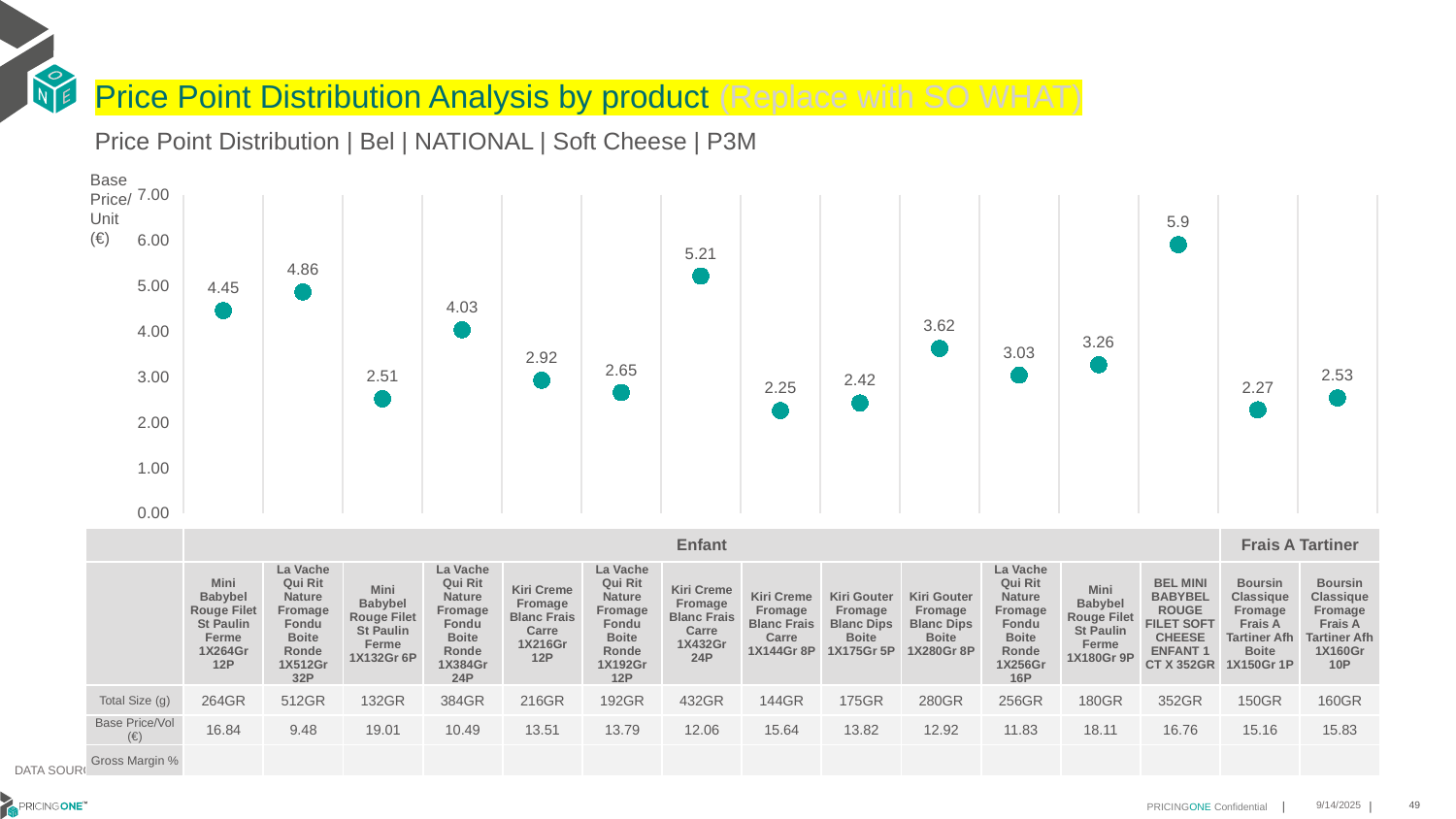

# Price Point Distribution Analysis by product (Replace with SO WHAT)
Price Point Distribution | Bel | NATIONAL | Soft Cheese | P3M
Base Price/Unit (€)

### Chart

| Category | Base Price/Unit |
|---|---|
| Mini Babybel Rouge Filet St Paulin Ferme 1X264Gr 12P | 4.45 |
| La Vache Qui Rit Nature Fromage Fondu Boite Ronde 1X512Gr 32P | 4.86 |
| Mini Babybel Rouge Filet St Paulin Ferme 1X132Gr 6P | 2.51 |
| La Vache Qui Rit Nature Fromage Fondu Boite Ronde 1X384Gr 24P | 4.03 |
| Kiri Creme Fromage Blanc Frais Carre 1X216Gr 12P | 2.92 |
| La Vache Qui Rit Nature Fromage Fondu Boite Ronde 1X192Gr 12P | 2.65 |
| Kiri Creme Fromage Blanc Frais Carre 1X432Gr 24P | 5.21 |
| Kiri Creme Fromage Blanc Frais Carre 1X144Gr 8P | 2.25 |
| Kiri Gouter Fromage Blanc Dips Boite 1X175Gr 5P | 2.42 |
| Kiri Gouter Fromage Blanc Dips Boite 1X280Gr 8P | 3.62 |
| La Vache Qui Rit Nature Fromage Fondu Boite Ronde 1X256Gr 16P | 3.03 |
| Mini Babybel Rouge Filet St Paulin Ferme 1X180Gr 9P | 3.26 |
| BEL MINI BABYBEL ROUGE FILET SOFT CHEESE ENFANT 1 CT X 352GR | 5.9 |
| Boursin Classique Fromage Frais A Tartiner Afh Boite 1X150Gr 1P | 2.27 |
| Boursin Classique Fromage Frais A Tartiner Afh 1X160Gr 10P | 2.53 |
|  | Enfant | Enfant | Enfant | Enfant | Enfant | Enfant | Enfant | Enfant | Enfant | Enfant | Enfant | Enfant | Enfant | Frais A Tartiner | Frais A Tartiner |
| --- | --- | --- | --- | --- | --- | --- | --- | --- | --- | --- | --- | --- | --- | --- | --- |
|  | Mini Babybel Rouge Filet St Paulin Ferme 1X264Gr 12P | La Vache Qui Rit Nature Fromage Fondu Boite Ronde 1X512Gr 32P | Mini Babybel Rouge Filet St Paulin Ferme 1X132Gr 6P | La Vache Qui Rit Nature Fromage Fondu Boite Ronde 1X384Gr 24P | Kiri Creme Fromage Blanc Frais Carre 1X216Gr 12P | La Vache Qui Rit Nature Fromage Fondu Boite Ronde 1X192Gr 12P | Kiri Creme Fromage Blanc Frais Carre 1X432Gr 24P | Kiri Creme Fromage Blanc Frais Carre 1X144Gr 8P | Kiri Gouter Fromage Blanc Dips Boite 1X175Gr 5P | Kiri Gouter Fromage Blanc Dips Boite 1X280Gr 8P | La Vache Qui Rit Nature Fromage Fondu Boite Ronde 1X256Gr 16P | Mini Babybel Rouge Filet St Paulin Ferme 1X180Gr 9P | BEL MINI BABYBEL ROUGE FILET SOFT CHEESE ENFANT 1 CT X 352GR | Boursin Classique Fromage Frais A Tartiner Afh Boite 1X150Gr 1P | Boursin Classique Fromage Frais A Tartiner Afh 1X160Gr 10P |
| Total Size (g) | 264GR | 512GR | 132GR | 384GR | 216GR | 192GR | 432GR | 144GR | 175GR | 280GR | 256GR | 180GR | 352GR | 150GR | 160GR |
| Base Price/Vol (€) | 16.84 | 9.48 | 19.01 | 10.49 | 13.51 | 13.79 | 12.06 | 15.64 | 13.82 | 12.92 | 11.83 | 18.11 | 16.76 | 15.16 | 15.83 |
| Gross Margin % |  |  |  |  |  |  |  |  |  |  |  |  |  |  |  |
DATA SOURCE: Trade Panel/Retailer Data | July 2025
9/14/2025
49